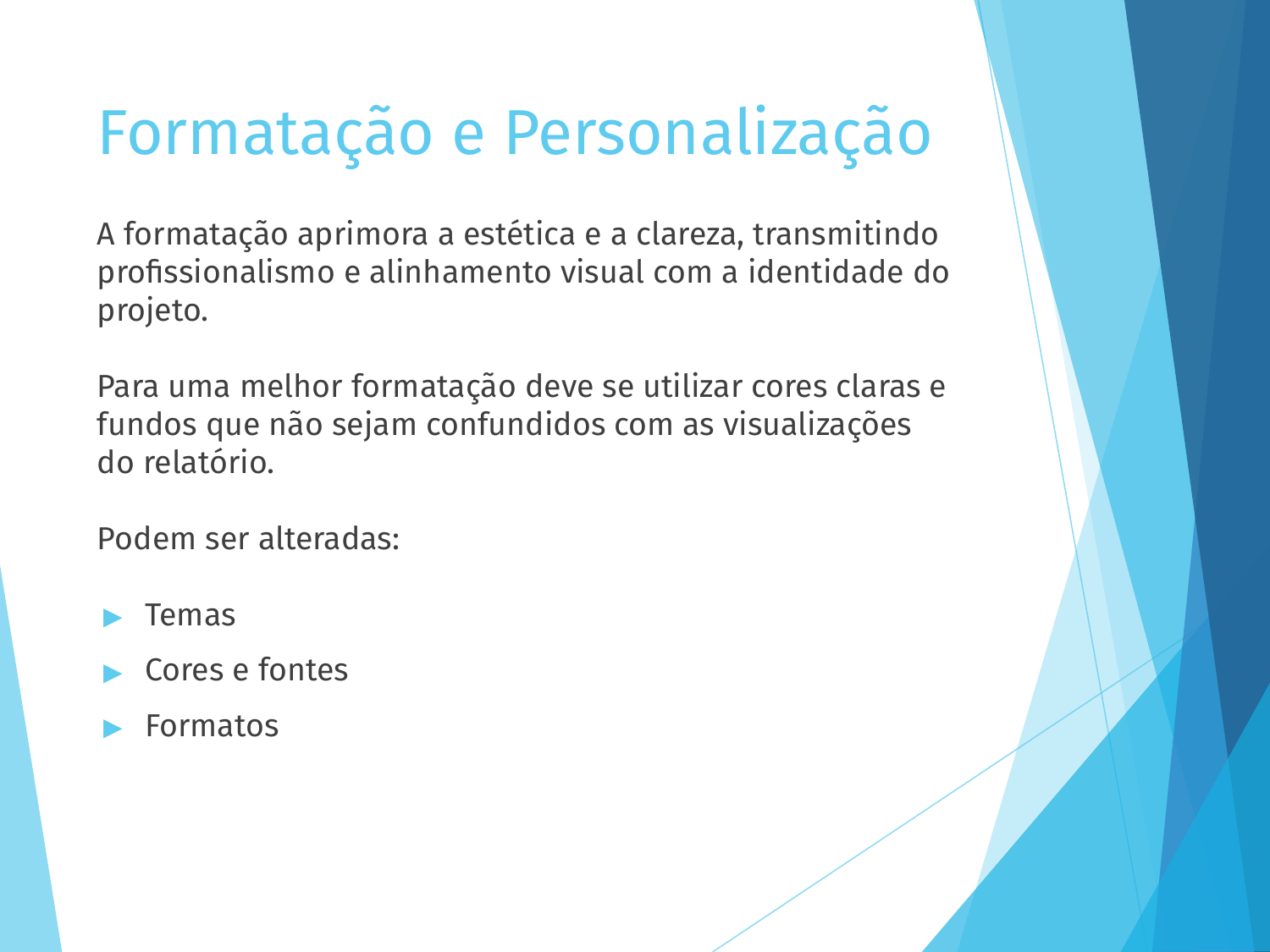

# Formatação e Personalização
A formatação aprimora a estética e a clareza, transmitindo profissionalismo e alinhamento visual com a identidade do projeto.

Para uma melhor formatação deve se utilizar cores claras e fundos que não sejam confundidos com as visualizações do relatório.

Podem ser alteradas:

Temas
Cores e fontes
Formatos